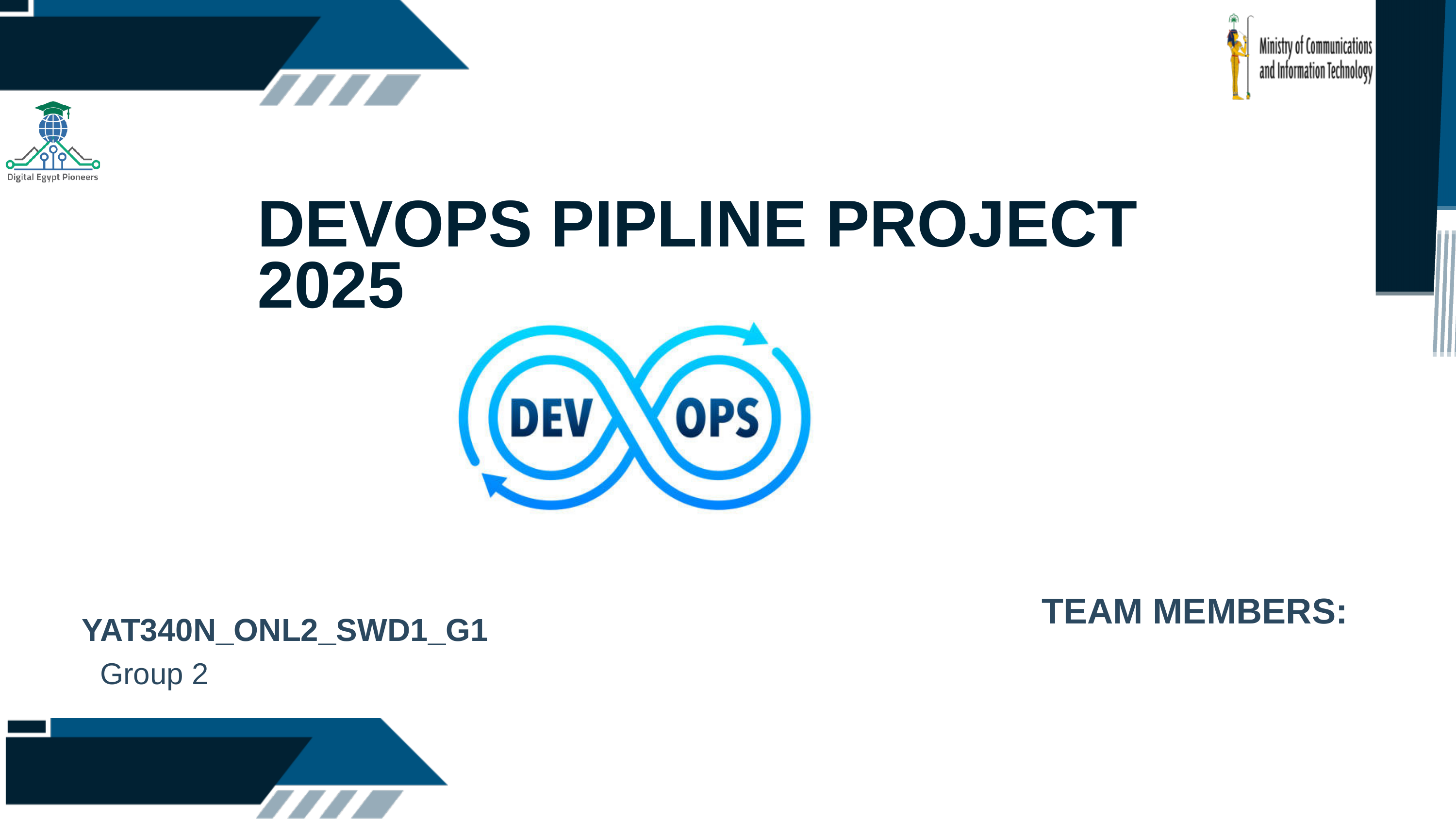

DEVOPS PIPLINE PROJECT 2025

TEAM MEMBERS:
YAT340N_ONL2_SWD1_G1

Group 2